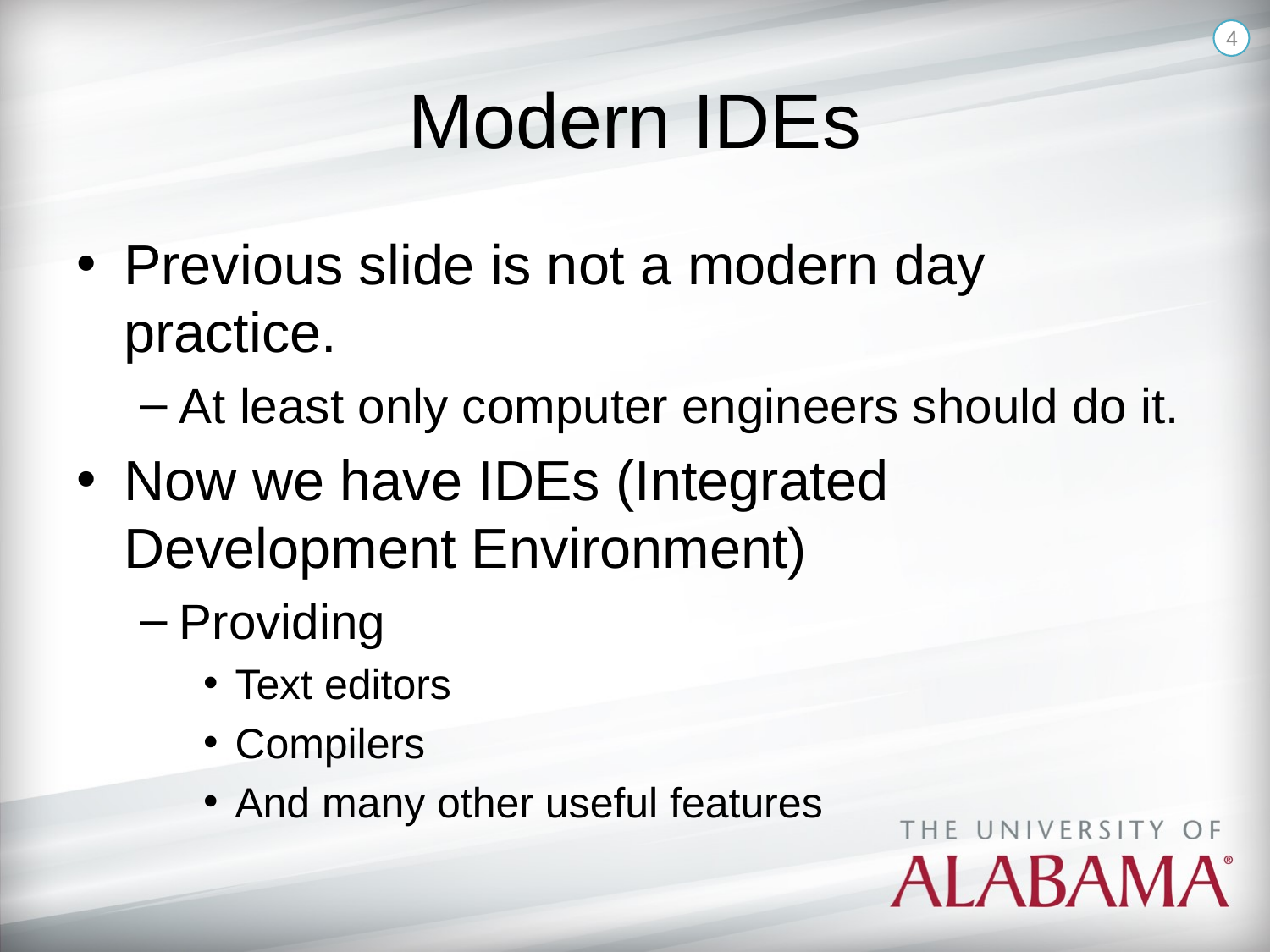

4
# Modern IDEs
Previous slide is not a modern day practice.
At least only computer engineers should do it.
Now we have IDEs (Integrated Development Environment)
Providing
Text editors
Compilers
And many other useful features